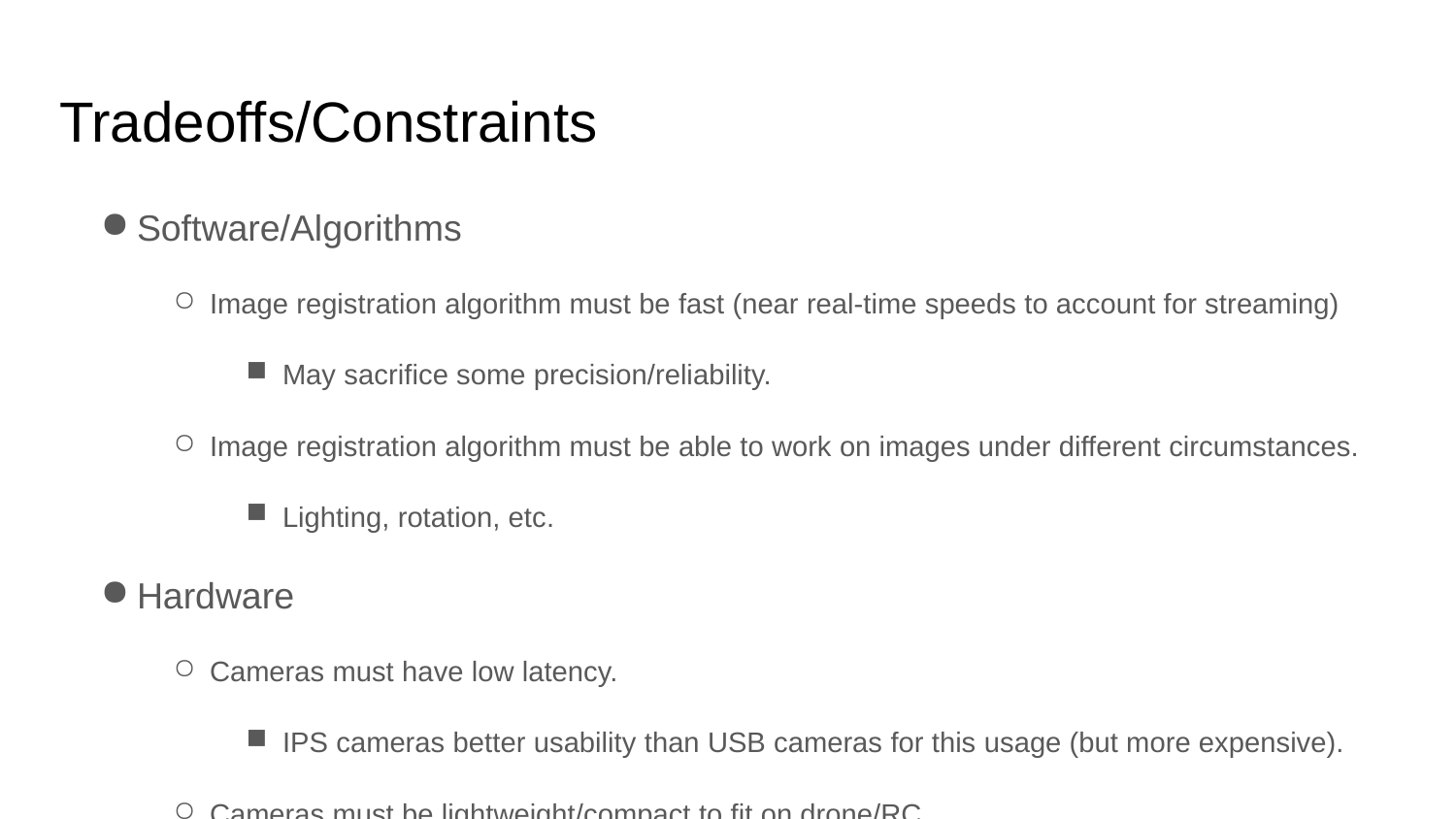

# Tradeoffs/Constraints
Software/Algorithms
Image registration algorithm must be fast (near real-time speeds to account for streaming)
May sacrifice some precision/reliability.
Image registration algorithm must be able to work on images under different circumstances.
Lighting, rotation, etc.
Hardware
Cameras must have low latency.
IPS cameras better usability than USB cameras for this usage (but more expensive).
Cameras must be lightweight/compact to fit on drone/RC.
Cameras must have wide enough FOV and placement such that they cover 360 degrees while overlapping.